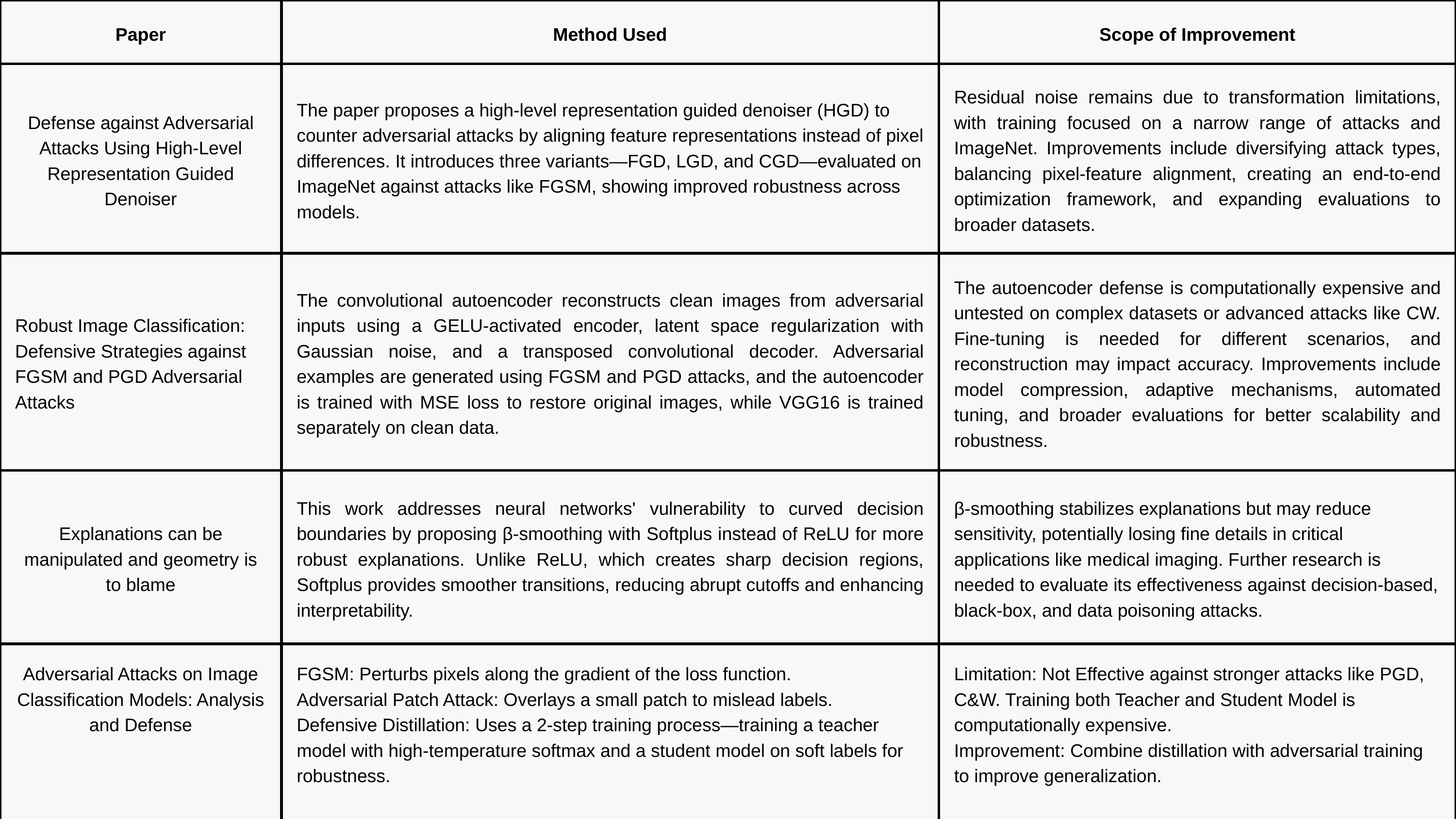

| Paper | Method Used | Scope of Improvement |
| --- | --- | --- |
| Defense against Adversarial Attacks Using High-Level Representation Guided Denoiser | The paper proposes a high-level representation guided denoiser (HGD) to counter adversarial attacks by aligning feature representations instead of pixel differences. It introduces three variants—FGD, LGD, and CGD—evaluated on ImageNet against attacks like FGSM, showing improved robustness across models. | Residual noise remains due to transformation limitations, with training focused on a narrow range of attacks and ImageNet. Improvements include diversifying attack types, balancing pixel-feature alignment, creating an end-to-end optimization framework, and expanding evaluations to broader datasets. |
| Robust Image Classification: Defensive Strategies against FGSM and PGD Adversarial Attacks | The convolutional autoencoder reconstructs clean images from adversarial inputs using a GELU-activated encoder, latent space regularization with Gaussian noise, and a transposed convolutional decoder. Adversarial examples are generated using FGSM and PGD attacks, and the autoencoder is trained with MSE loss to restore original images, while VGG16 is trained separately on clean data. | The autoencoder defense is computationally expensive and untested on complex datasets or advanced attacks like CW. Fine-tuning is needed for different scenarios, and reconstruction may impact accuracy. Improvements include model compression, adaptive mechanisms, automated tuning, and broader evaluations for better scalability and robustness. |
| Explanations can be manipulated and geometry is to blame | This work addresses neural networks' vulnerability to curved decision boundaries by proposing β-smoothing with Softplus instead of ReLU for more robust explanations. Unlike ReLU, which creates sharp decision regions, Softplus provides smoother transitions, reducing abrupt cutoffs and enhancing interpretability. | β-smoothing stabilizes explanations but may reduce sensitivity, potentially losing fine details in critical applications like medical imaging. Further research is needed to evaluate its effectiveness against decision-based, black-box, and data poisoning attacks. |
| Adversarial Attacks on Image Classification Models: Analysis and Defense | FGSM: Perturbs pixels along the gradient of the loss function. Adversarial Patch Attack: Overlays a small patch to mislead labels. Defensive Distillation: Uses a 2-step training process—training a teacher model with high-temperature softmax and a student model on soft labels for robustness. | Limitation: Not Effective against stronger attacks like PGD, C&W. Training both Teacher and Student Model is computationally expensive. Improvement: Combine distillation with adversarial training to improve generalization. |